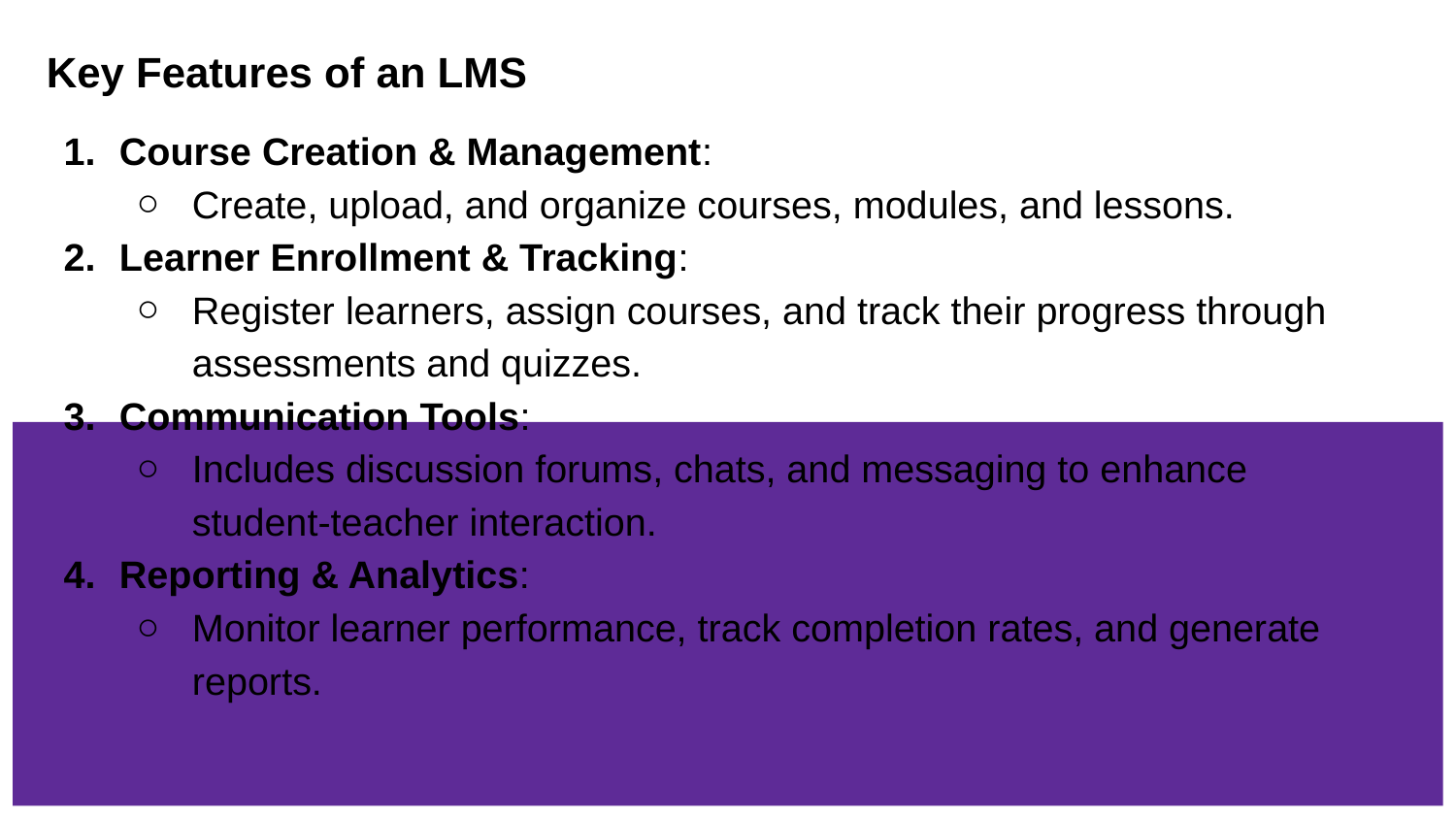

Key Features of an LMS
Course Creation & Management:
Create, upload, and organize courses, modules, and lessons.
Learner Enrollment & Tracking:
Register learners, assign courses, and track their progress through assessments and quizzes.
Communication Tools:
Includes discussion forums, chats, and messaging to enhance student-teacher interaction.
Reporting & Analytics:
Monitor learner performance, track completion rates, and generate reports.